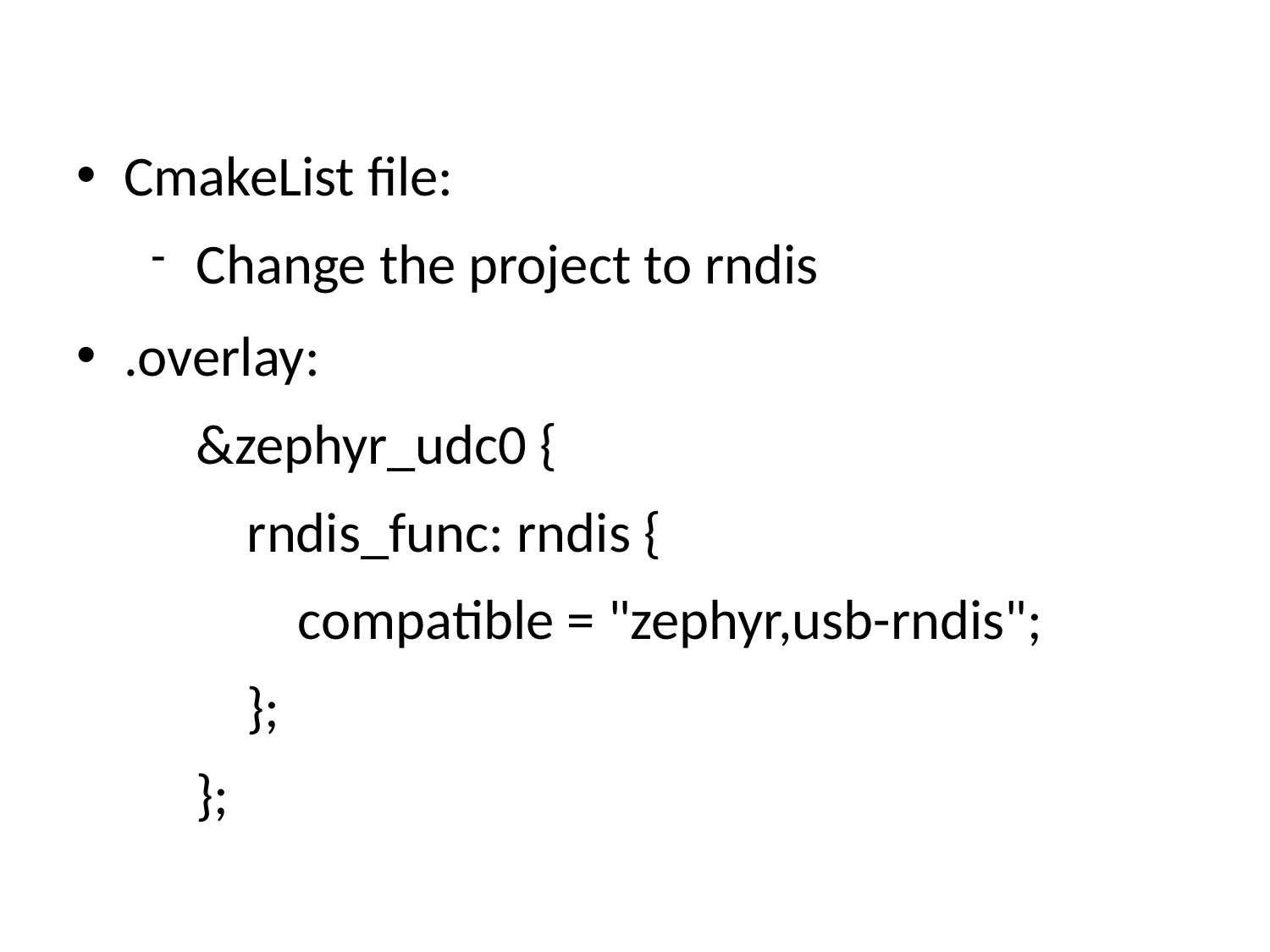

# CmakeList file:
Change the project to rndis
.overlay:
&zephyr_udc0 {
    rndis_func: rndis {
        compatible = "zephyr,usb-rndis";
    };
};